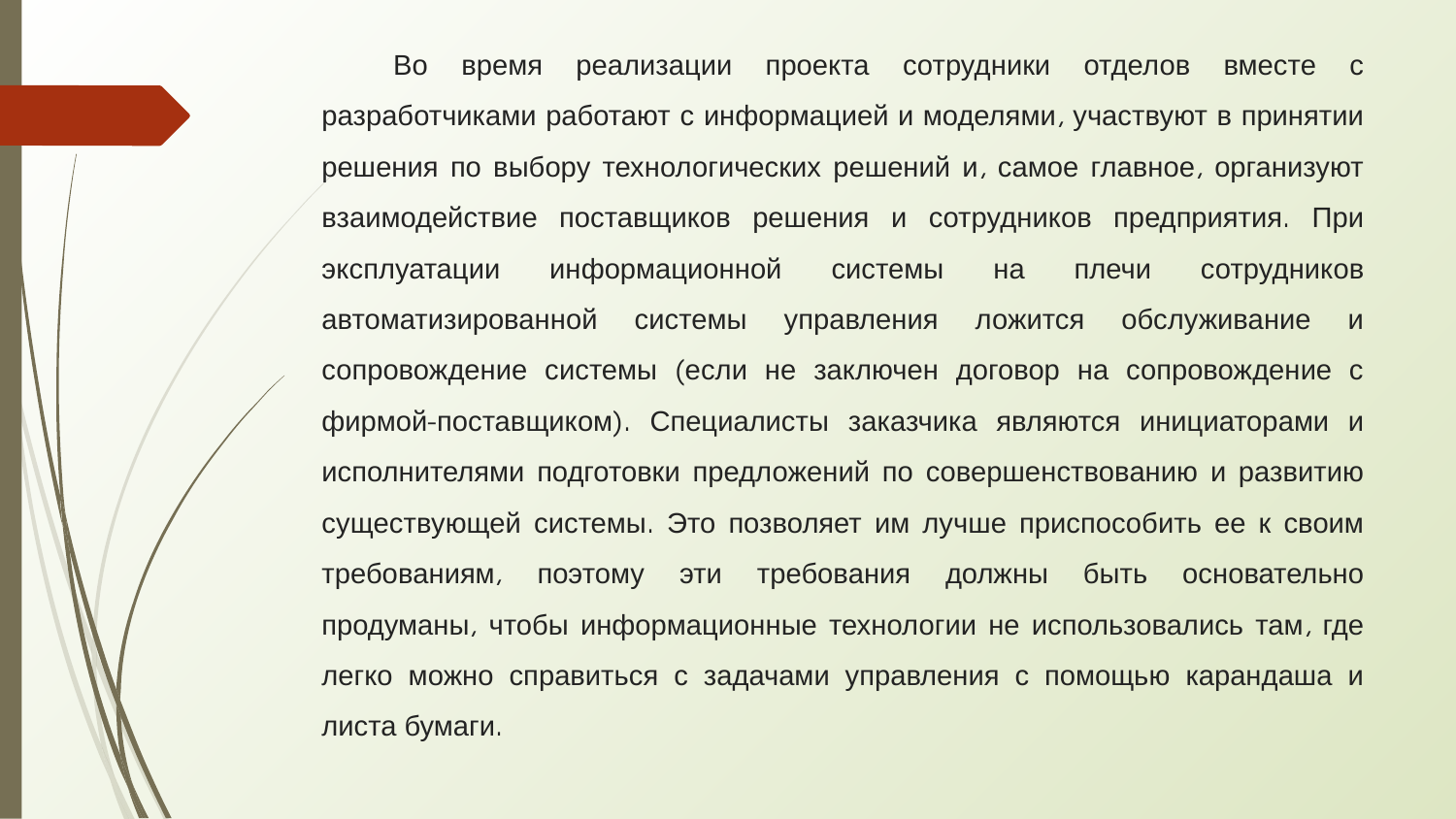

Во время реализации проекта сотрудники отделов вместе с разработчиками работают с информацией и моделями, участвуют в принятии решения по выбору технологических решений и, самое главное, организуют взаимодействие поставщиков решения и сотрудников предприятия. При эксплуатации информационной системы на плечи сотрудников автоматизированной системы управления ложится обслуживание и сопровождение системы (если не заключен договор на сопровождение с фирмой-поставщиком). Специалисты заказчика являются инициаторами и исполнителями подготовки предложений по совершенствованию и развитию существующей системы. Это позволяет им лучше приспособить ее к своим требованиям, поэтому эти требования должны быть основательно продуманы, чтобы информационные технологии не использовались там, где легко можно справиться с задачами управления с помощью карандаша и листа бумаги.